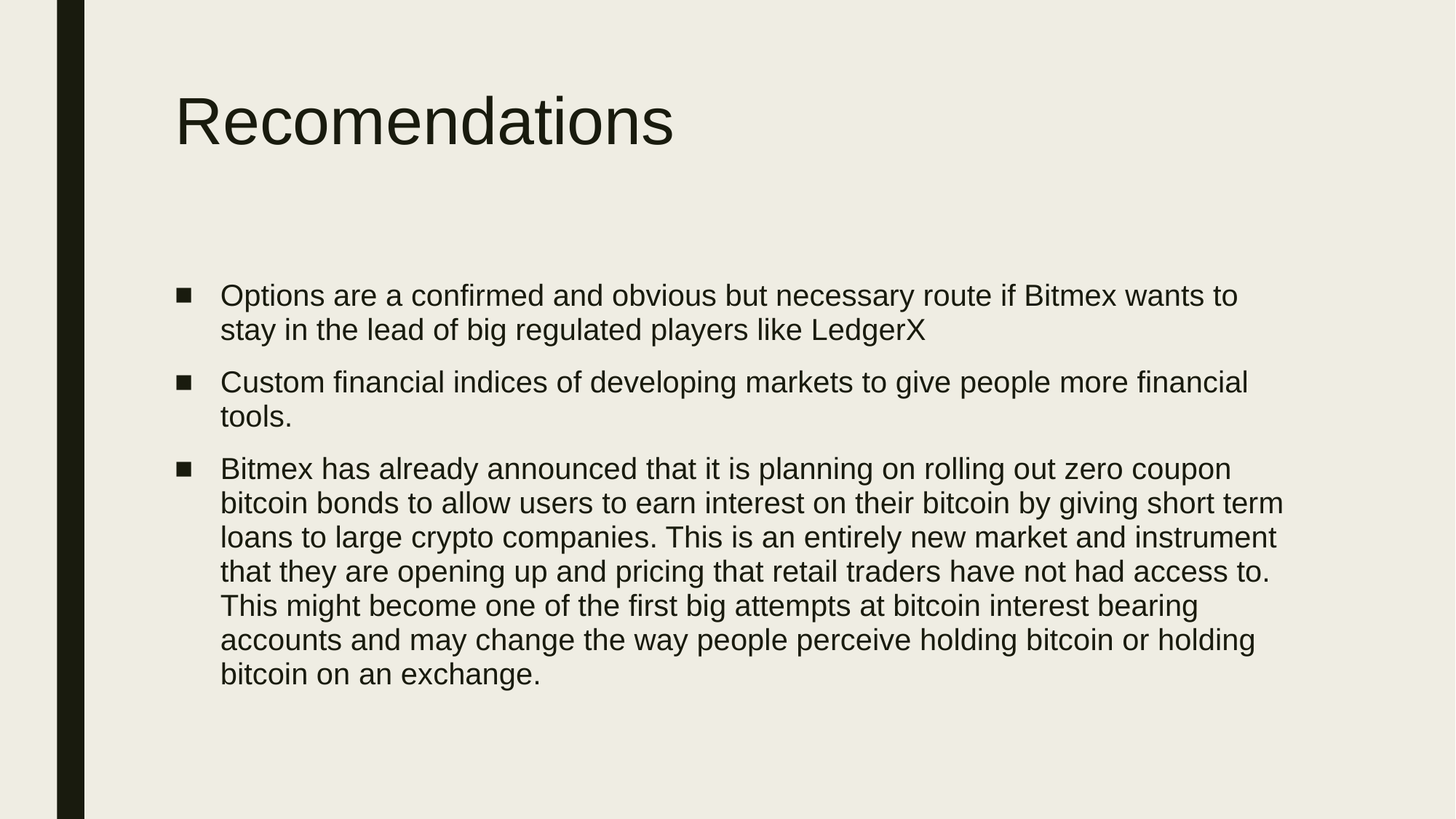

# Recomendations
Options are a confirmed and obvious but necessary route if Bitmex wants to stay in the lead of big regulated players like LedgerX
Custom financial indices of developing markets to give people more financial tools.
Bitmex has already announced that it is planning on rolling out zero coupon bitcoin bonds to allow users to earn interest on their bitcoin by giving short term loans to large crypto companies. This is an entirely new market and instrument that they are opening up and pricing that retail traders have not had access to. This might become one of the first big attempts at bitcoin interest bearing accounts and may change the way people perceive holding bitcoin or holding bitcoin on an exchange.